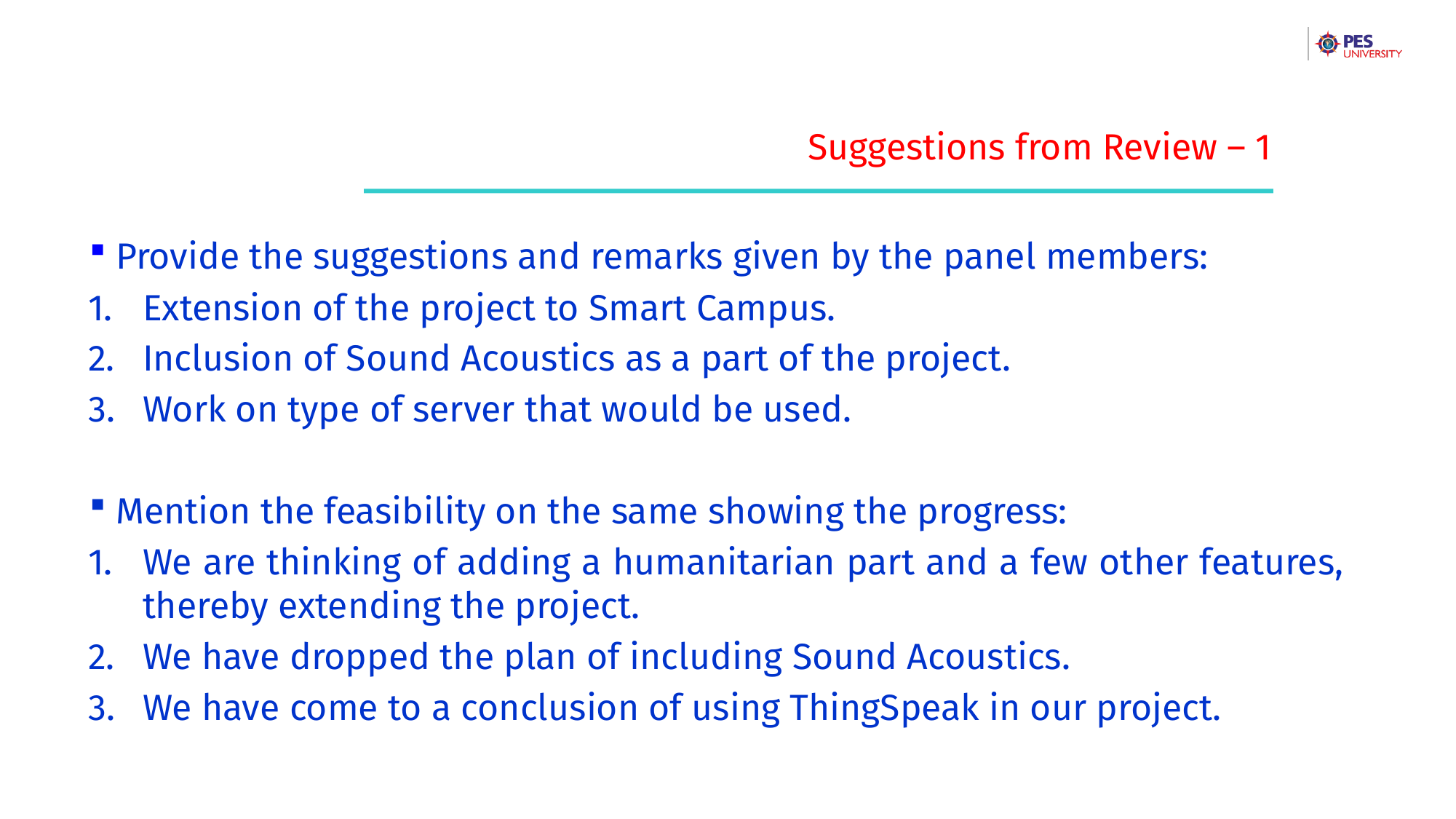

Suggestions from Review – 1

 Provide the suggestions and remarks given by the panel members:
Extension of the project to Smart Campus.
Inclusion of Sound Acoustics as a part of the project.
Work on type of server that would be used.

 Mention the feasibility on the same showing the progress:
We are thinking of adding a humanitarian part and a few other features, thereby extending the project.
We have dropped the plan of including Sound Acoustics.
We have come to a conclusion of using ThingSpeak in our project.